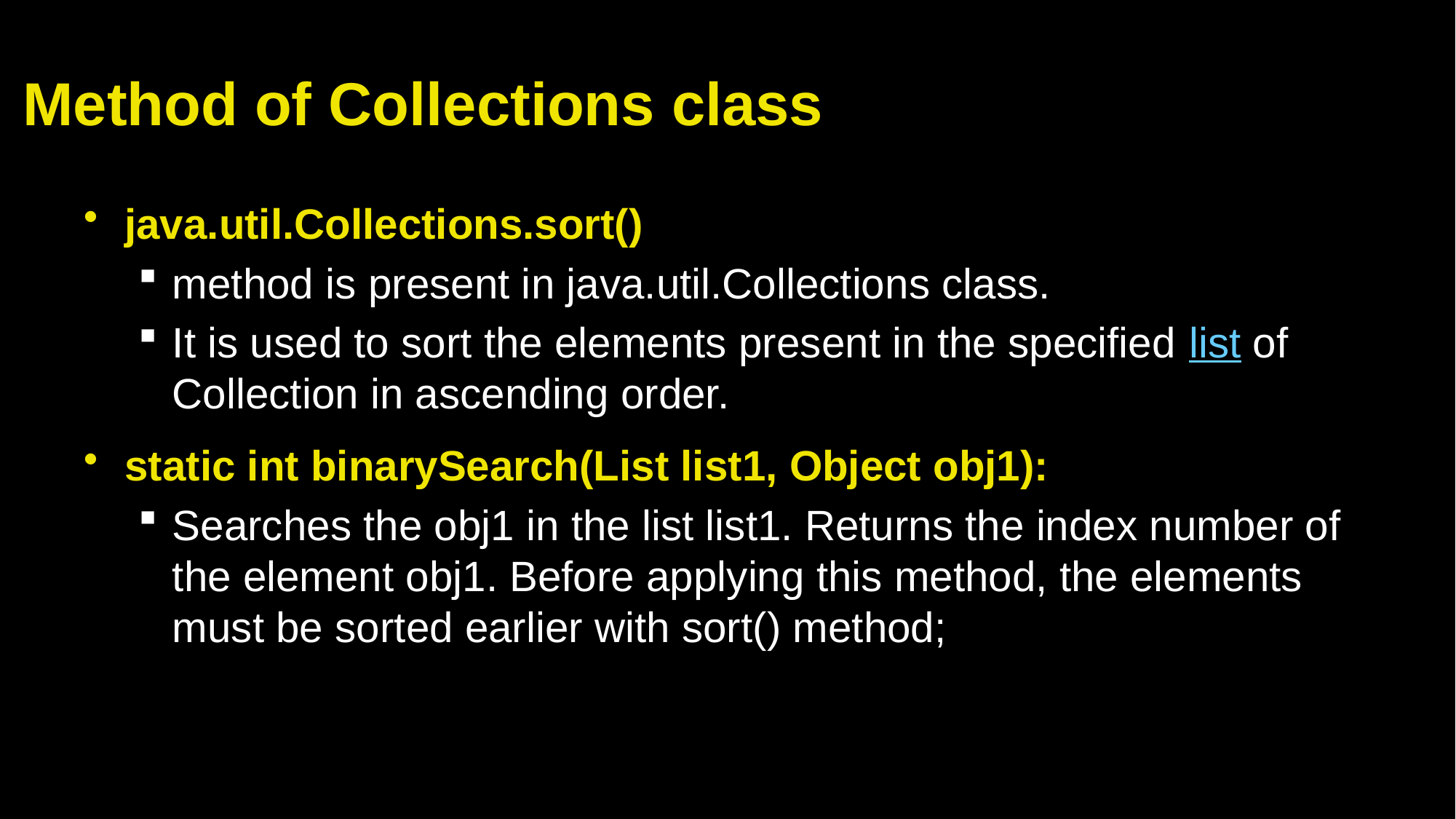

# Method of Collections class
java.util.Collections.sort()
method is present in java.util.Collections class.
It is used to sort the elements present in the specified list of Collection in ascending order.
static int binarySearch(List list1, Object obj1):
Searches the obj1 in the list list1. Returns the index number of the element obj1. Before applying this method, the elements must be sorted earlier with sort() method;